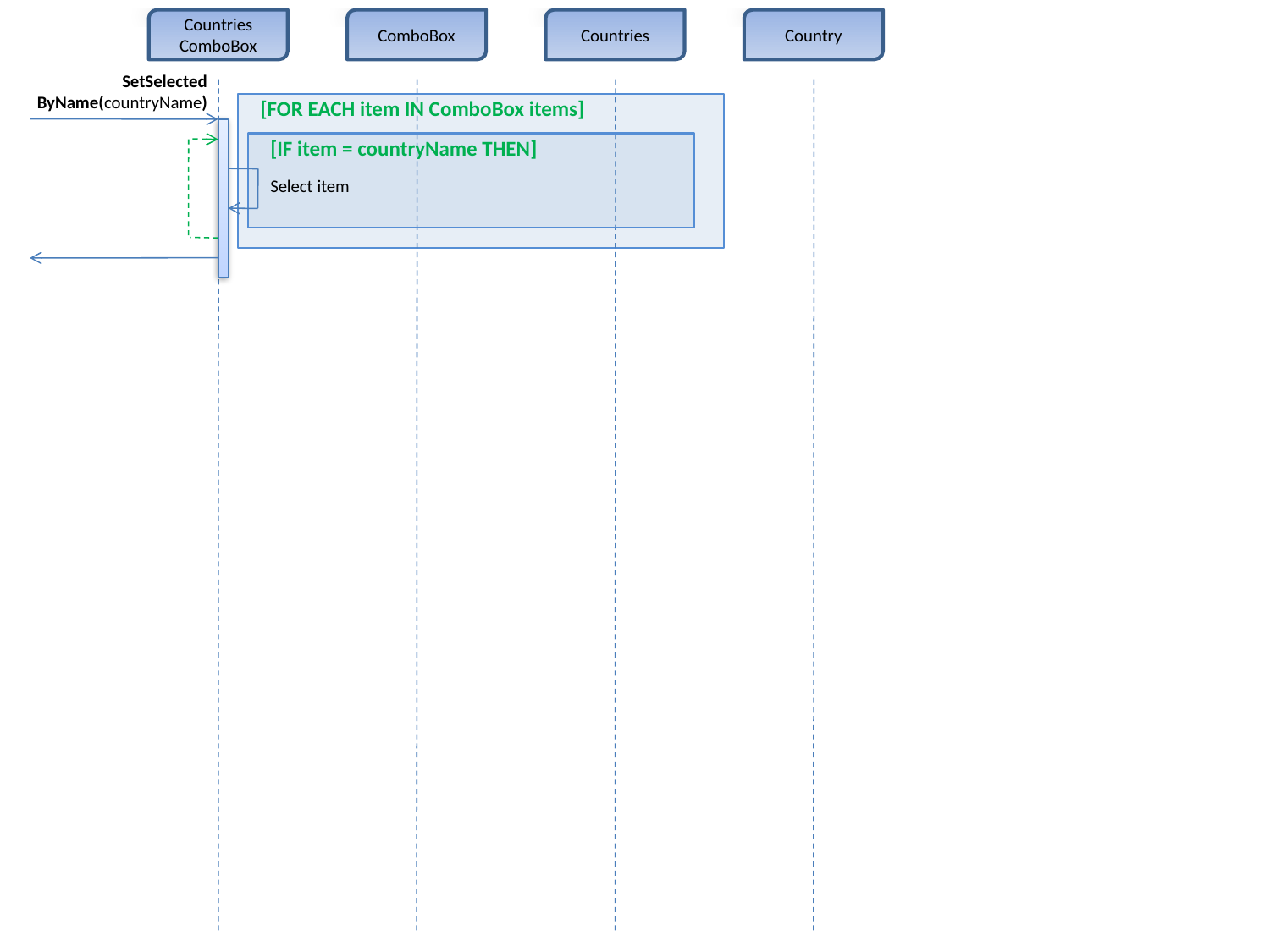

Countries
ComboBox

ComboBox
Countries
Country
SetSelected
ByName(countryName)
[FOR EACH item IN ComboBox items]

[IF item = countryName THEN]

Select item